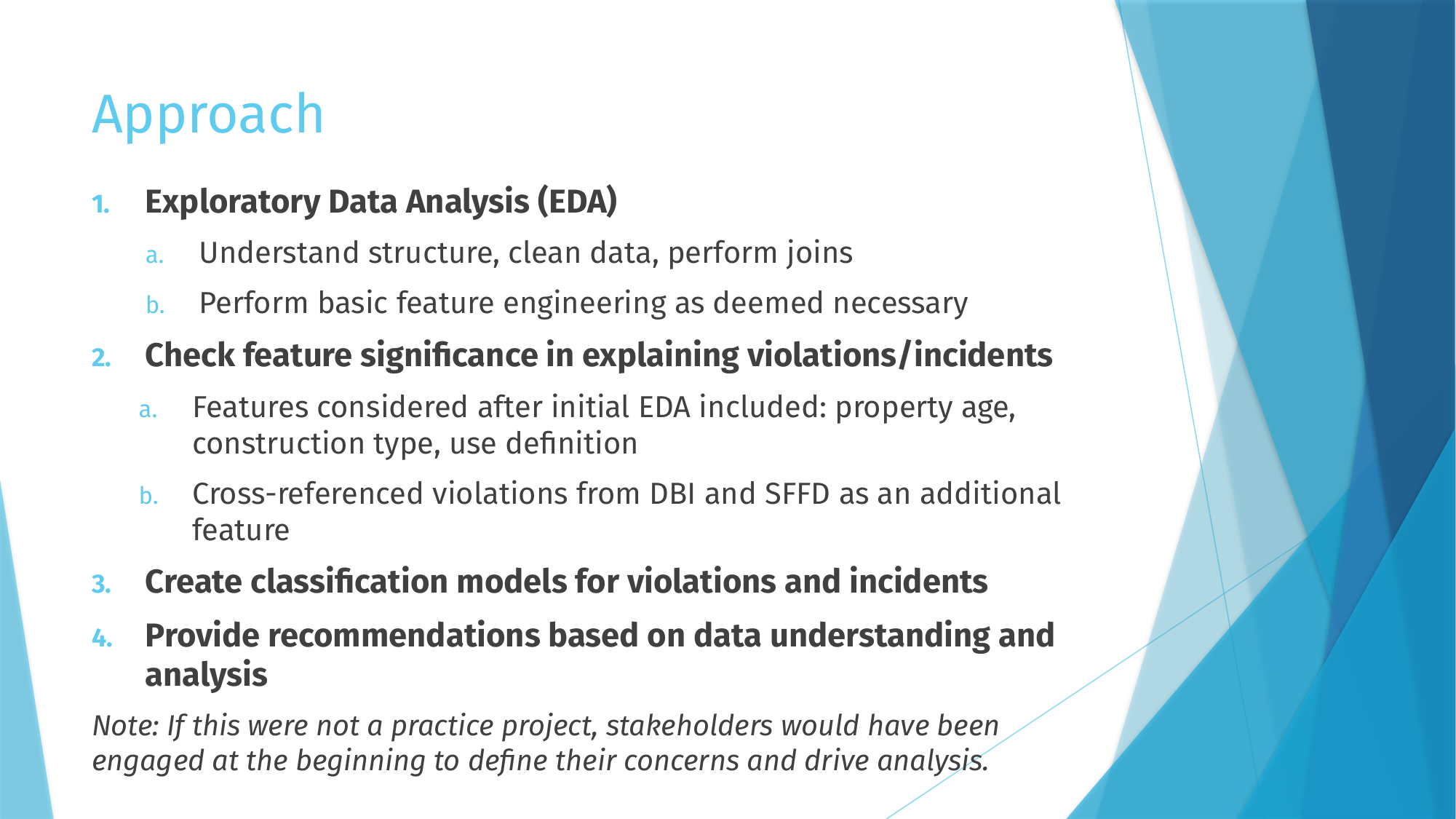

# Approach
Exploratory Data Analysis (EDA)
Understand structure, clean data, perform joins
Perform basic feature engineering as deemed necessary
Check feature significance in explaining violations/incidents
Features considered after initial EDA included: property age, construction type, use definition
Cross-referenced violations from DBI and SFFD as an additional feature
Create classification models for violations and incidents
Provide recommendations based on data understanding and analysis
Note: If this were not a practice project, stakeholders would have been engaged at the beginning to define their concerns and drive analysis.